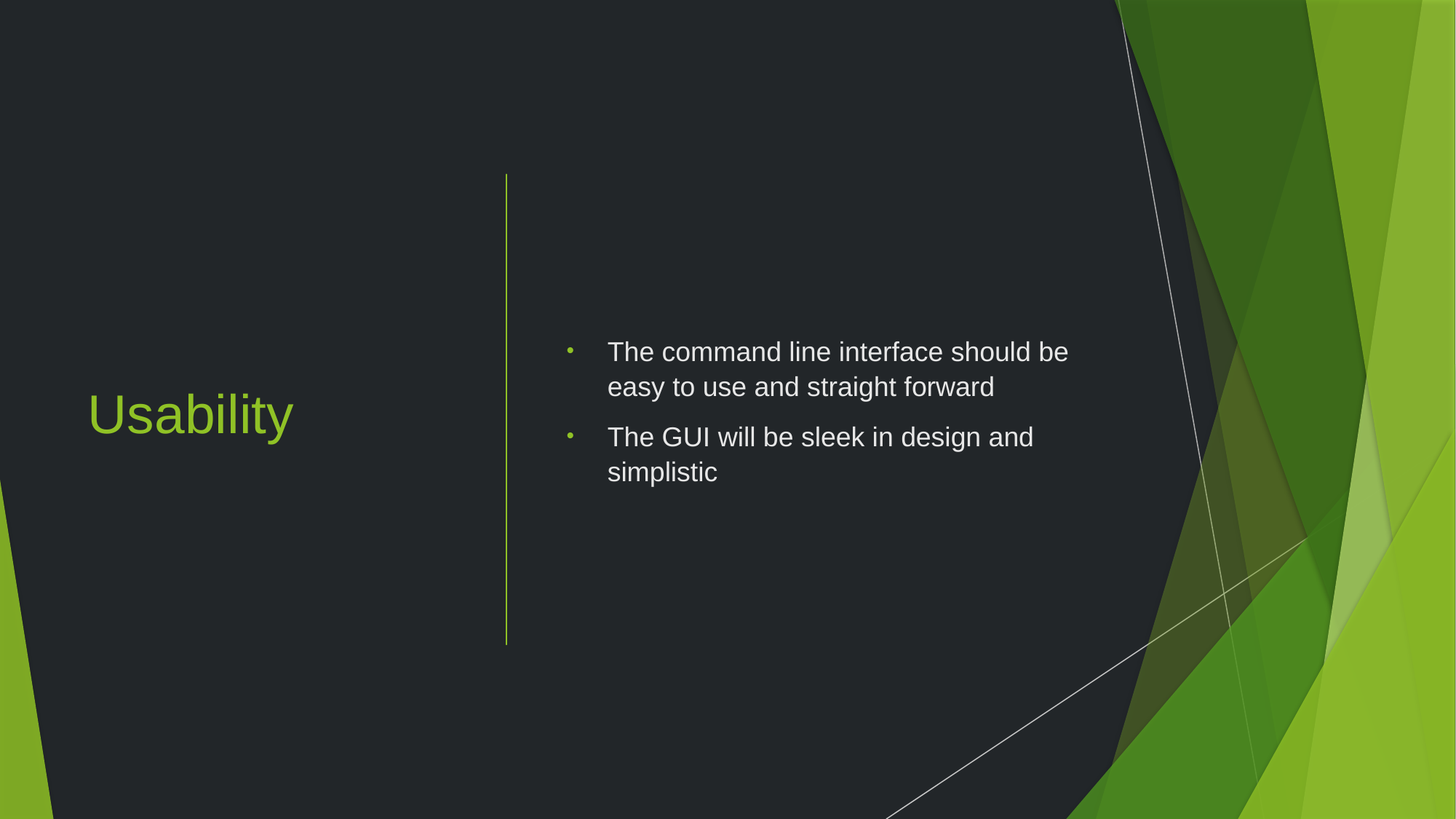

# Usability
The command line interface should be easy to use and straight forward
The GUI will be sleek in design and simplistic